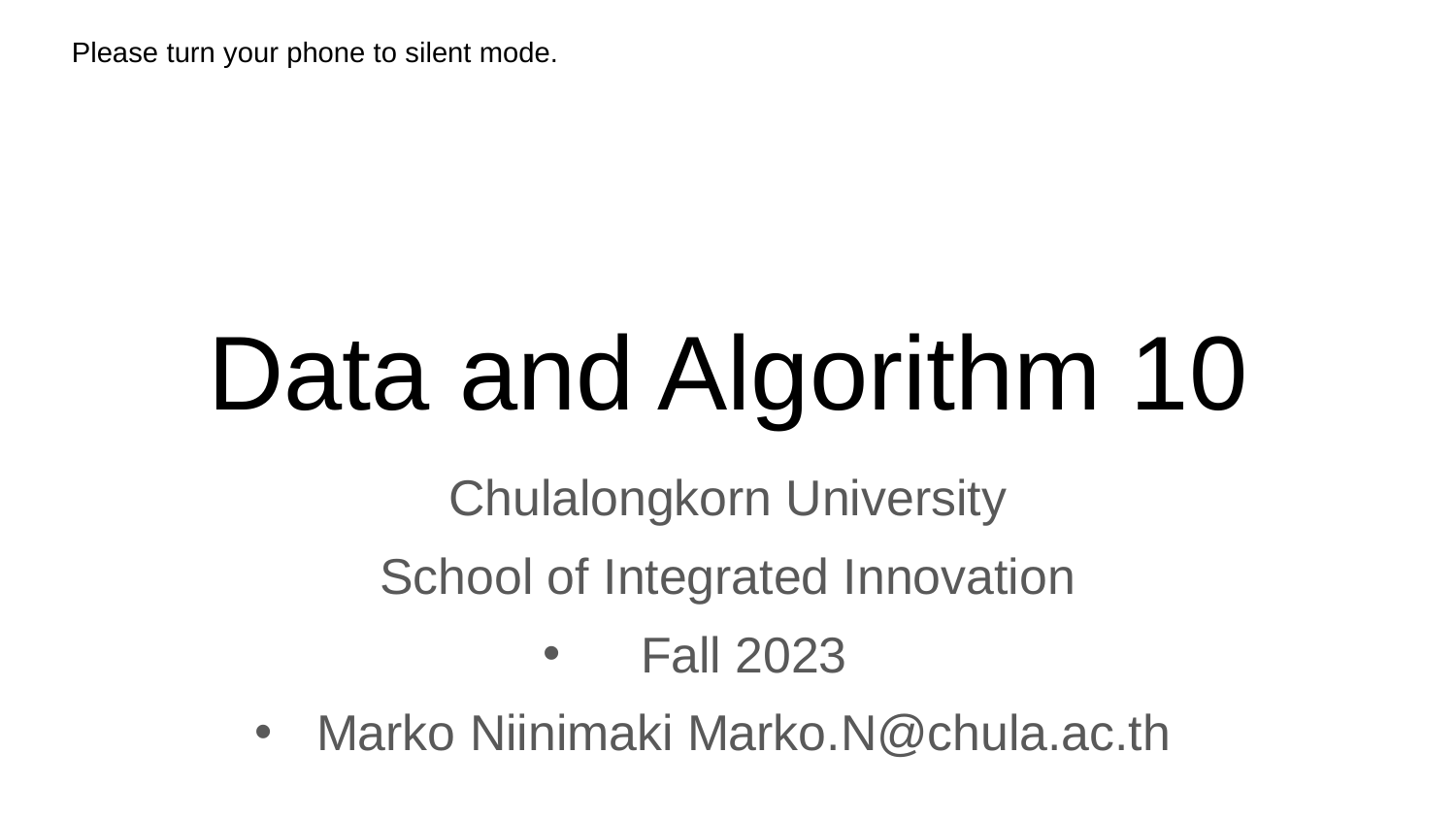

Please turn your phone to silent mode.

# Data and Algorithm 10
Chulalongkorn University
School of Integrated Innovation
Fall 2023
Marko Niinimaki Marko.N@chula.ac.th